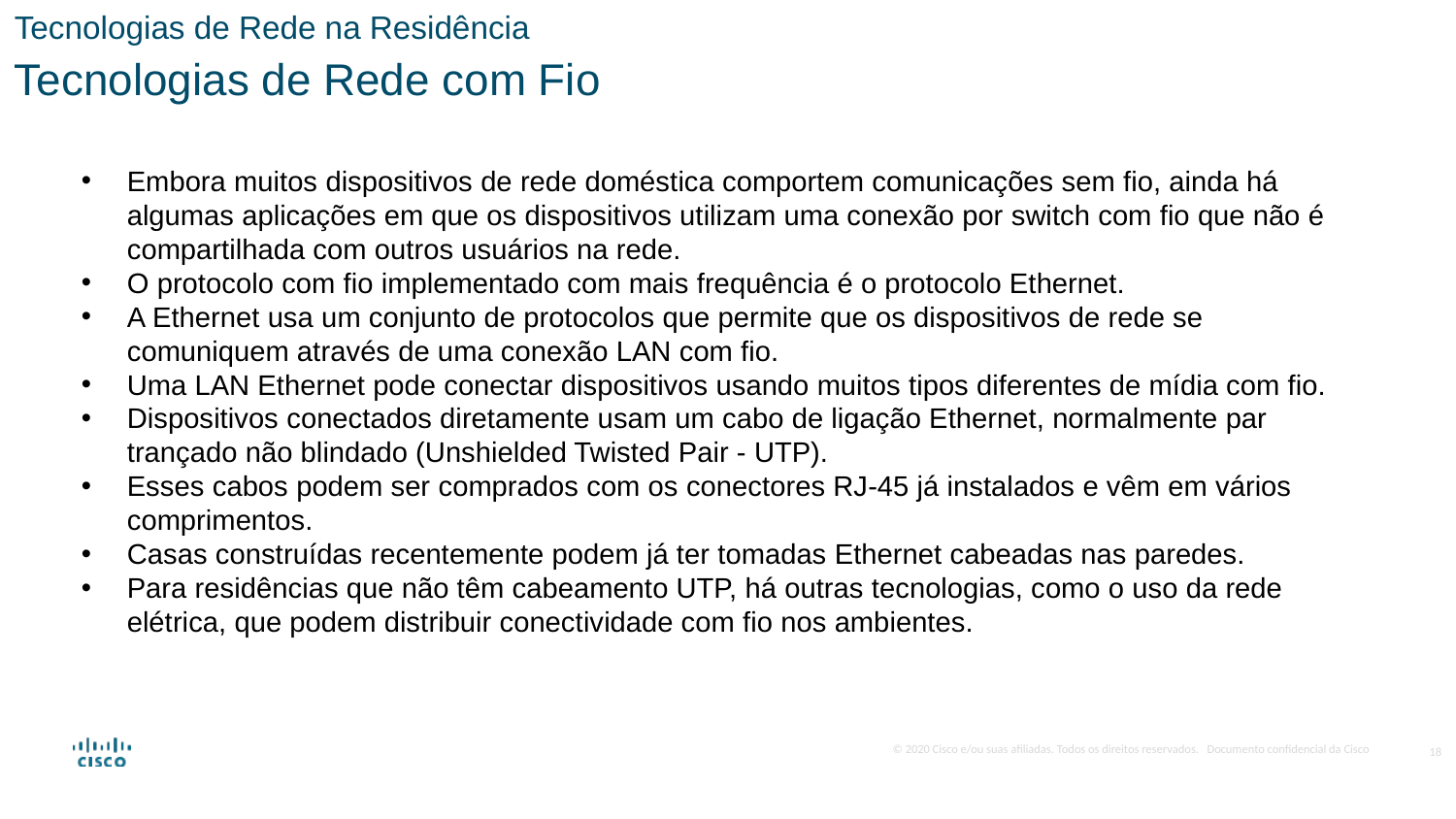

Tecnologias de Rede na Residência
Tecnologias de Rede com Fio
Embora muitos dispositivos de rede doméstica comportem comunicações sem fio, ainda há algumas aplicações em que os dispositivos utilizam uma conexão por switch com fio que não é compartilhada com outros usuários na rede.
O protocolo com fio implementado com mais frequência é o protocolo Ethernet.
A Ethernet usa um conjunto de protocolos que permite que os dispositivos de rede se comuniquem através de uma conexão LAN com fio.
Uma LAN Ethernet pode conectar dispositivos usando muitos tipos diferentes de mídia com fio.
Dispositivos conectados diretamente usam um cabo de ligação Ethernet, normalmente par trançado não blindado (Unshielded Twisted Pair - UTP).
Esses cabos podem ser comprados com os conectores RJ-45 já instalados e vêm em vários comprimentos.
Casas construídas recentemente podem já ter tomadas Ethernet cabeadas nas paredes.
Para residências que não têm cabeamento UTP, há outras tecnologias, como o uso da rede elétrica, que podem distribuir conectividade com fio nos ambientes.

18